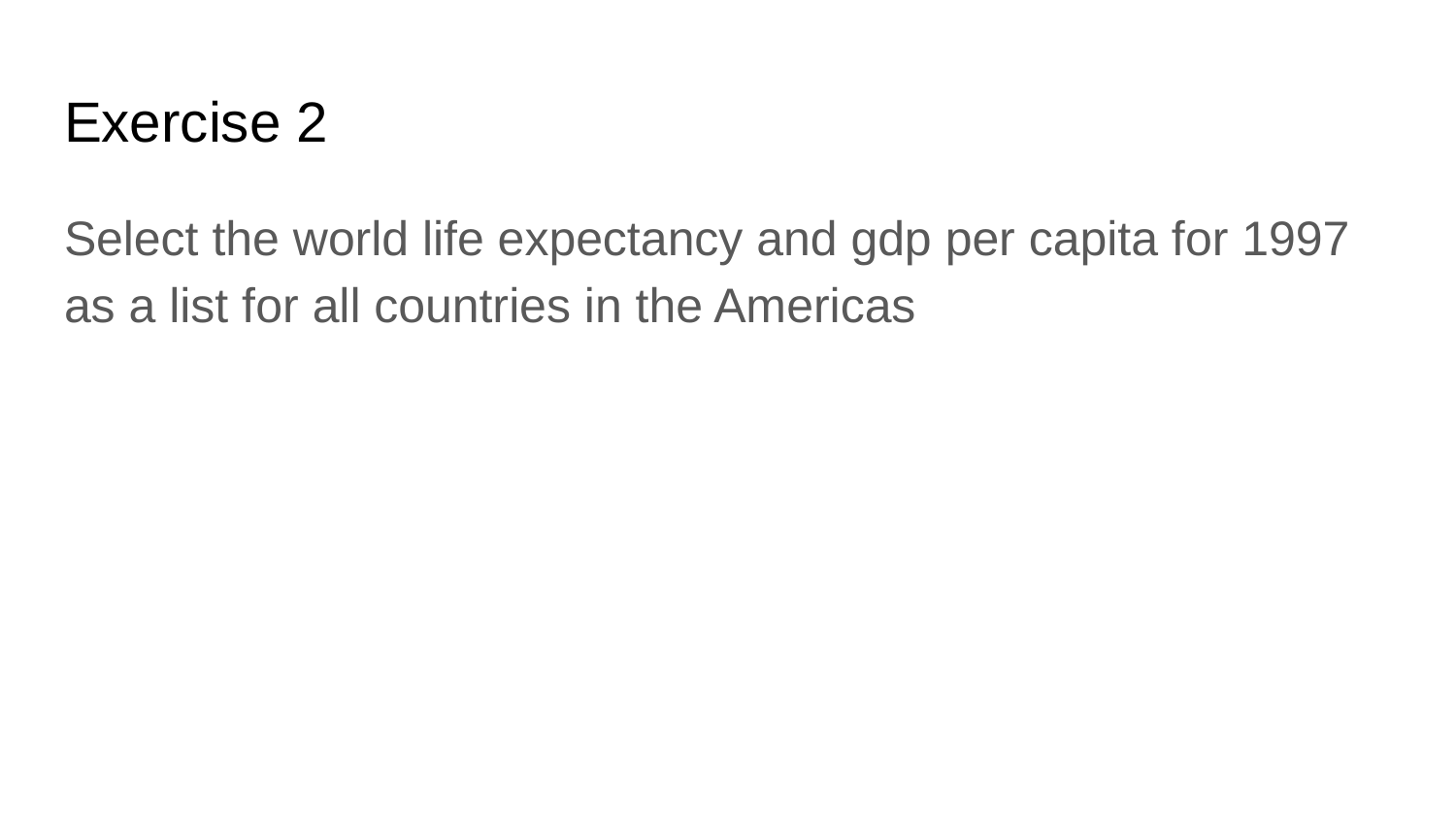

# Exercise 2
Select the world life expectancy and gdp per capita for 1997 as a list for all countries in the Americas